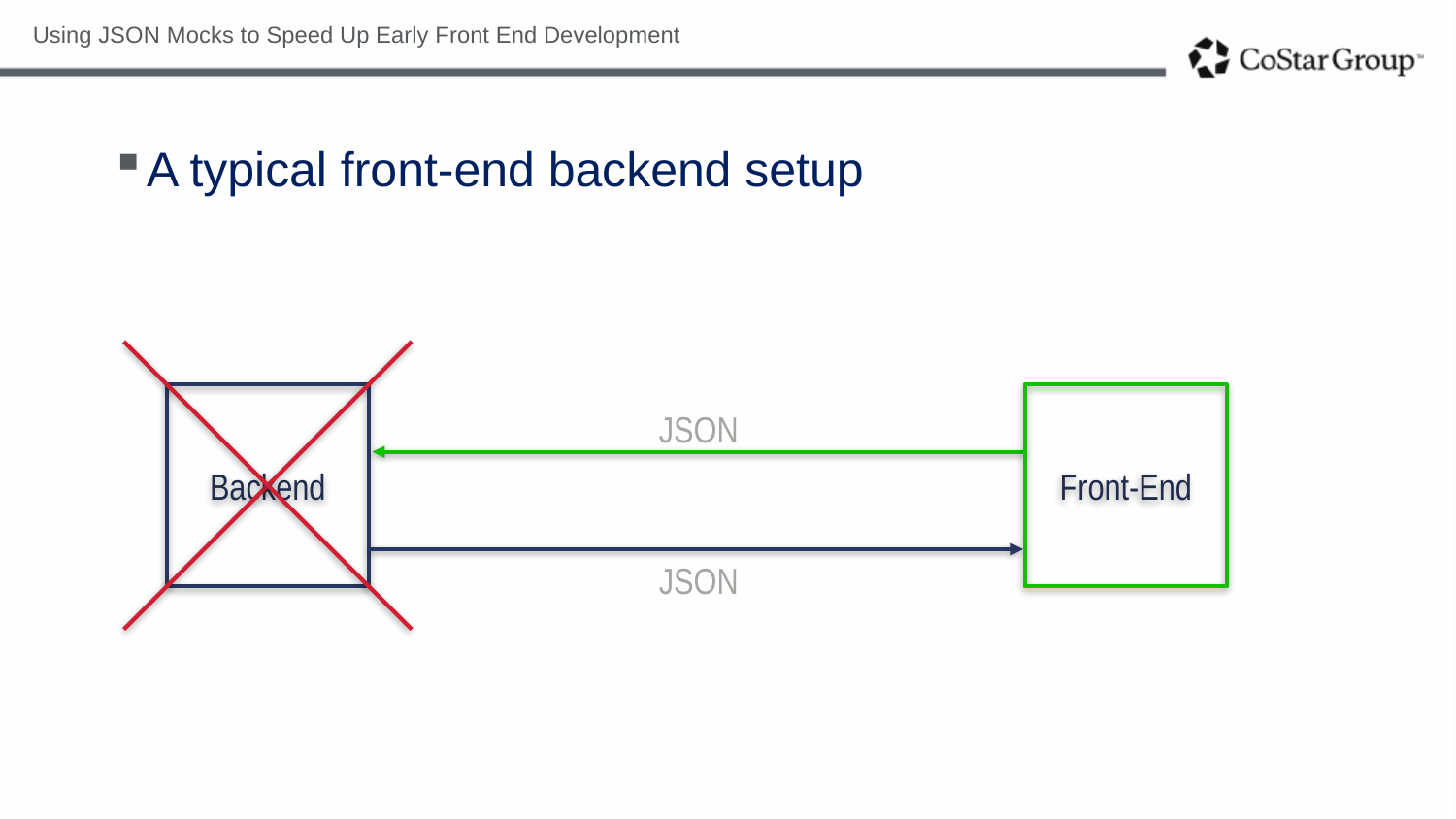

# Using JSON Mocks to Speed Up Early Front End Development
A typical front-end backend setup

Backend
Front-End
JSON

JSON